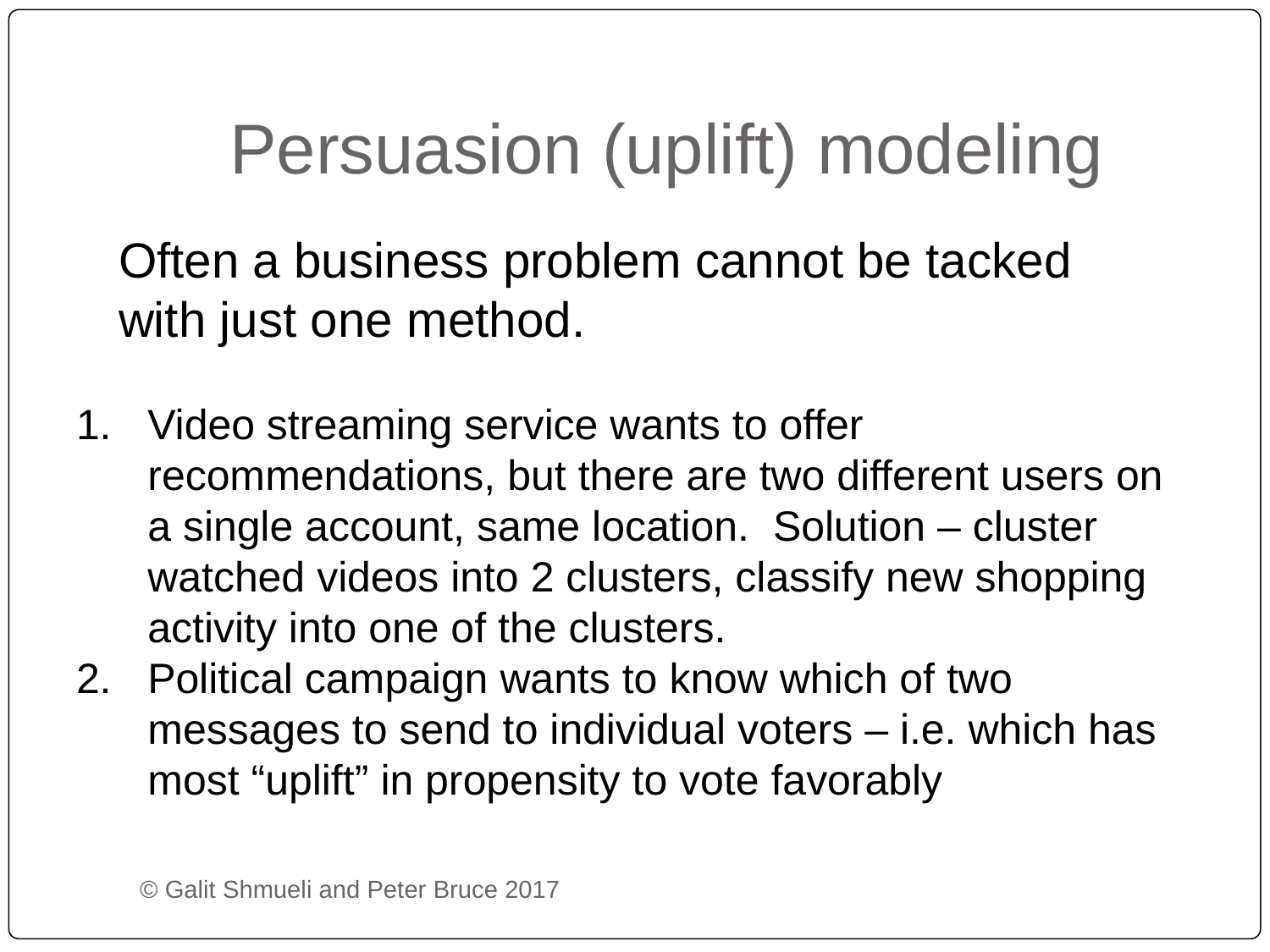

# Persuasion (uplift) modeling
Often a business problem cannot be tacked with just one method.

Video streaming service wants to offer recommendations, but there are two different users on a single account, same location.  Solution – cluster watched videos into 2 clusters, classify new shopping activity into one of the clusters.
Political campaign wants to know which of two messages to send to individual voters – i.e. which has most “uplift” in propensity to vote favorably
© Galit Shmueli and Peter Bruce 2017